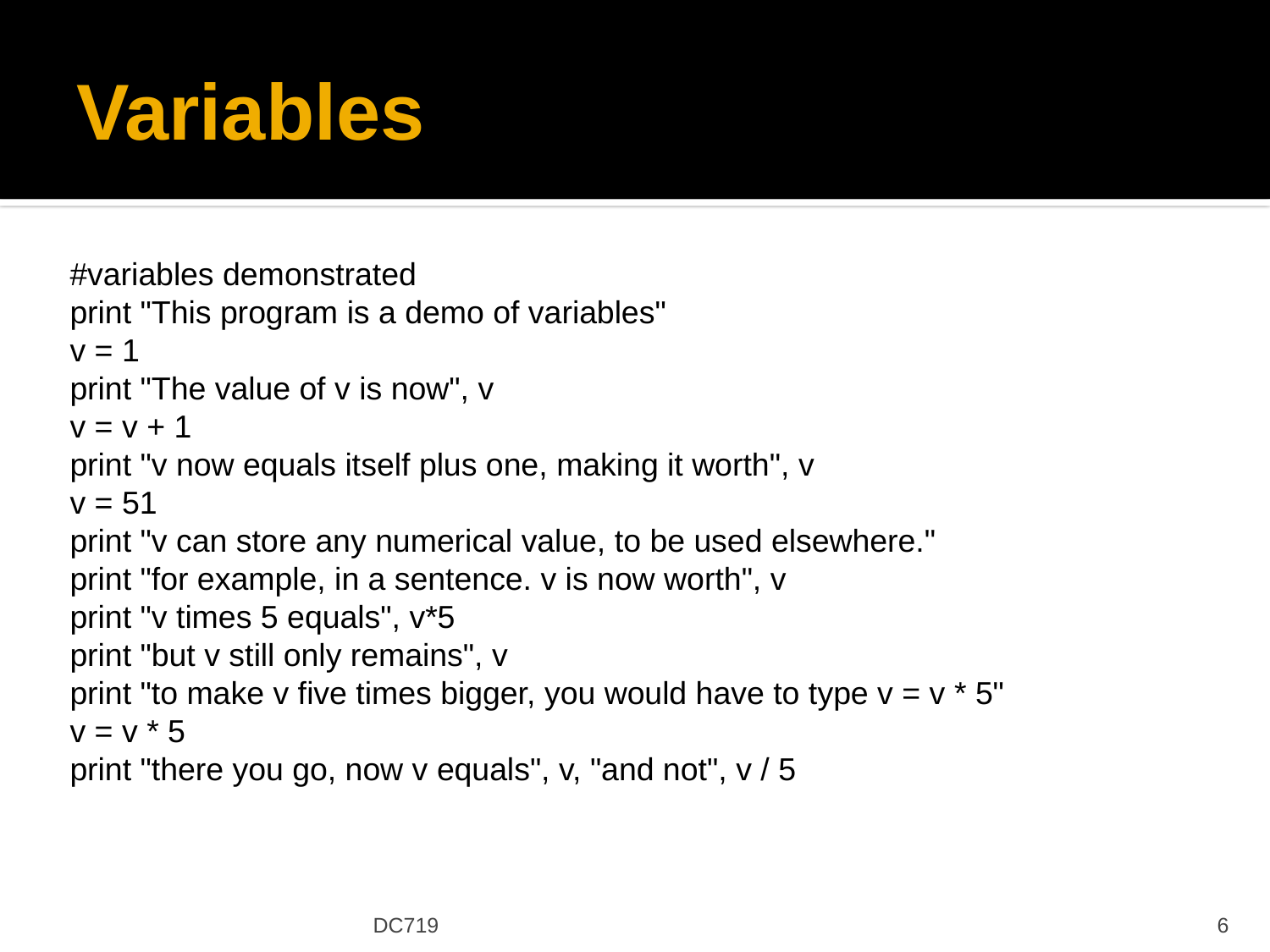

# Variables
#variables demonstrated
print "This program is a demo of variables"
v = 1
print "The value of v is now", v
v = v + 1
print "v now equals itself plus one, making it worth", v
v = 51
print "v can store any numerical value, to be used elsewhere."
print "for example, in a sentence. v is now worth", v
print "v times 5 equals", v*5
print "but v still only remains", v
print "to make v five times bigger, you would have to type v = v * 5"
v = v * 5
print "there you go, now v equals", v, "and not", v / 5
DC719
6